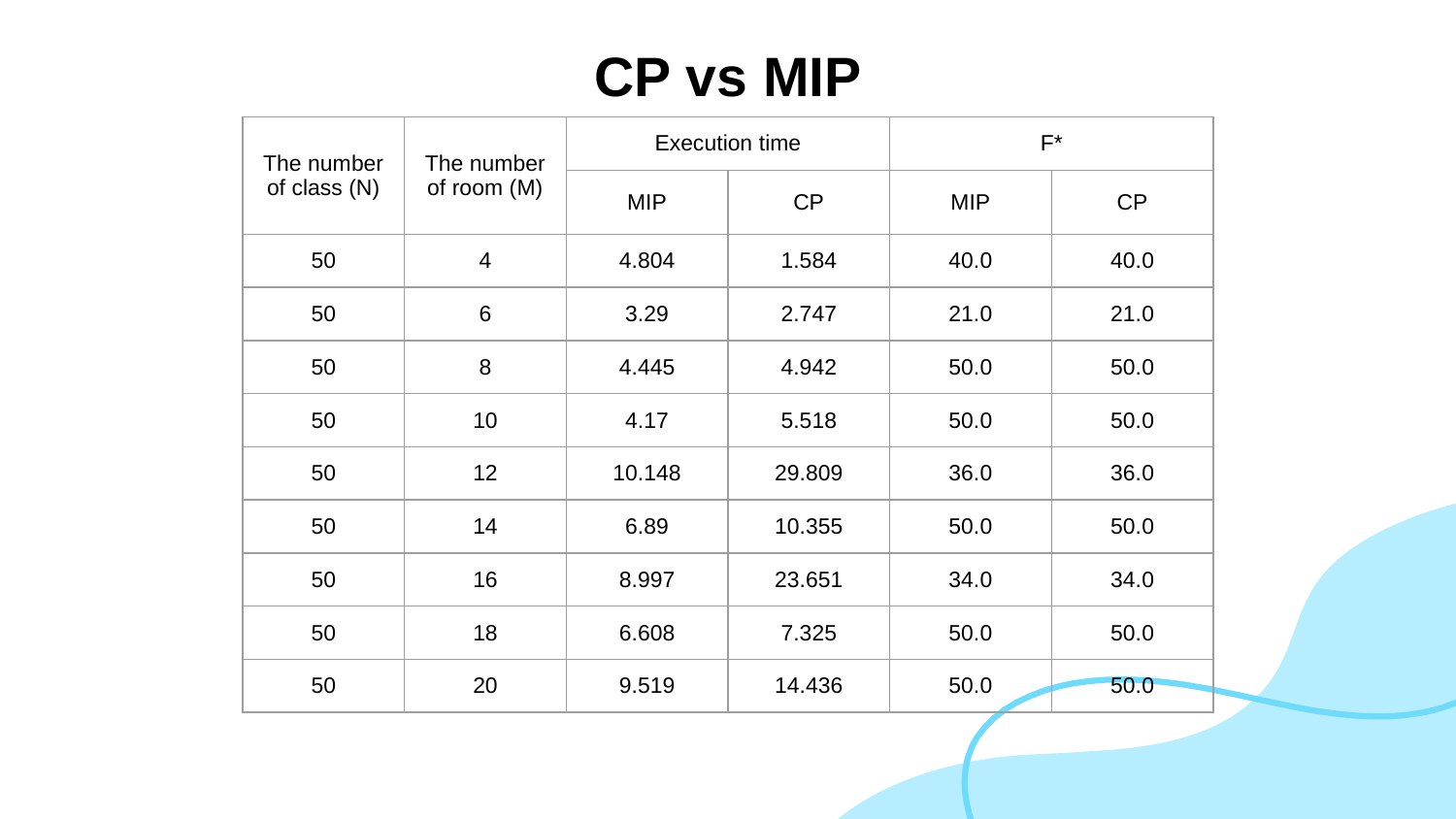

# CP vs MIP
| The number of class (N) | The number of room (M) | Execution time |  | F\* |  |
| --- | --- | --- | --- | --- | --- |
|  |  | MIP | CP | MIP | CP |
| 50 | 4 | 4.804 | 1.584 | 40.0 | 40.0 |
| 50 | 6 | 3.29 | 2.747 | 21.0 | 21.0 |
| 50 | 8 | 4.445 | 4.942 | 50.0 | 50.0 |
| 50 | 10 | 4.17 | 5.518 | 50.0 | 50.0 |
| 50 | 12 | 10.148 | 29.809 | 36.0 | 36.0 |
| 50 | 14 | 6.89 | 10.355 | 50.0 | 50.0 |
| 50 | 16 | 8.997 | 23.651 | 34.0 | 34.0 |
| 50 | 18 | 6.608 | 7.325 | 50.0 | 50.0 |
| 50 | 20 | 9.519 | 14.436 | 50.0 | 50.0 |